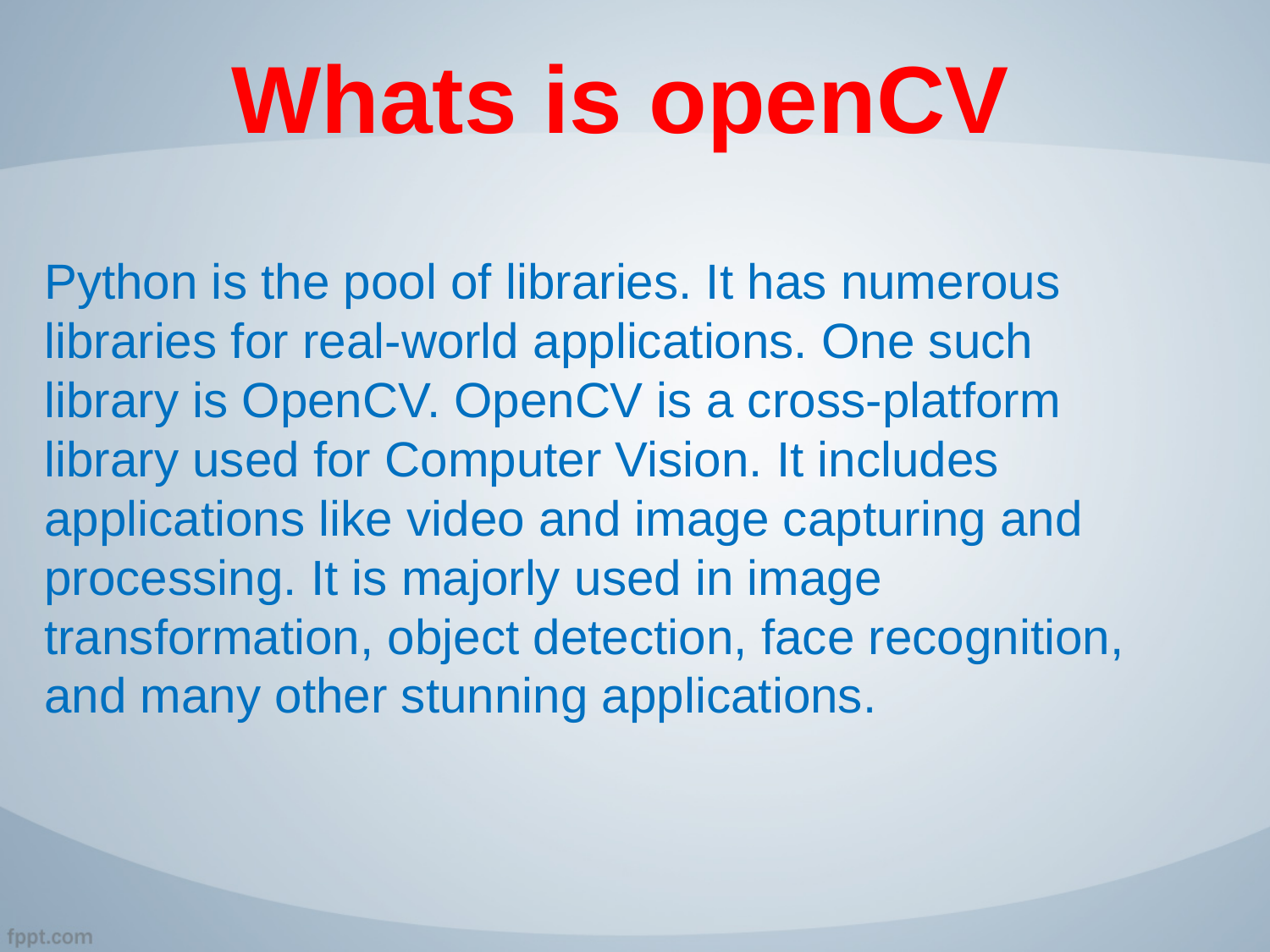

Whats is openCV
Python is the pool of libraries. It has numerous libraries for real-world applications. One such library is OpenCV. OpenCV is a cross-platform library used for Computer Vision. It includes applications like video and image capturing and processing. It is majorly used in image transformation, object detection, face recognition, and many other stunning applications.